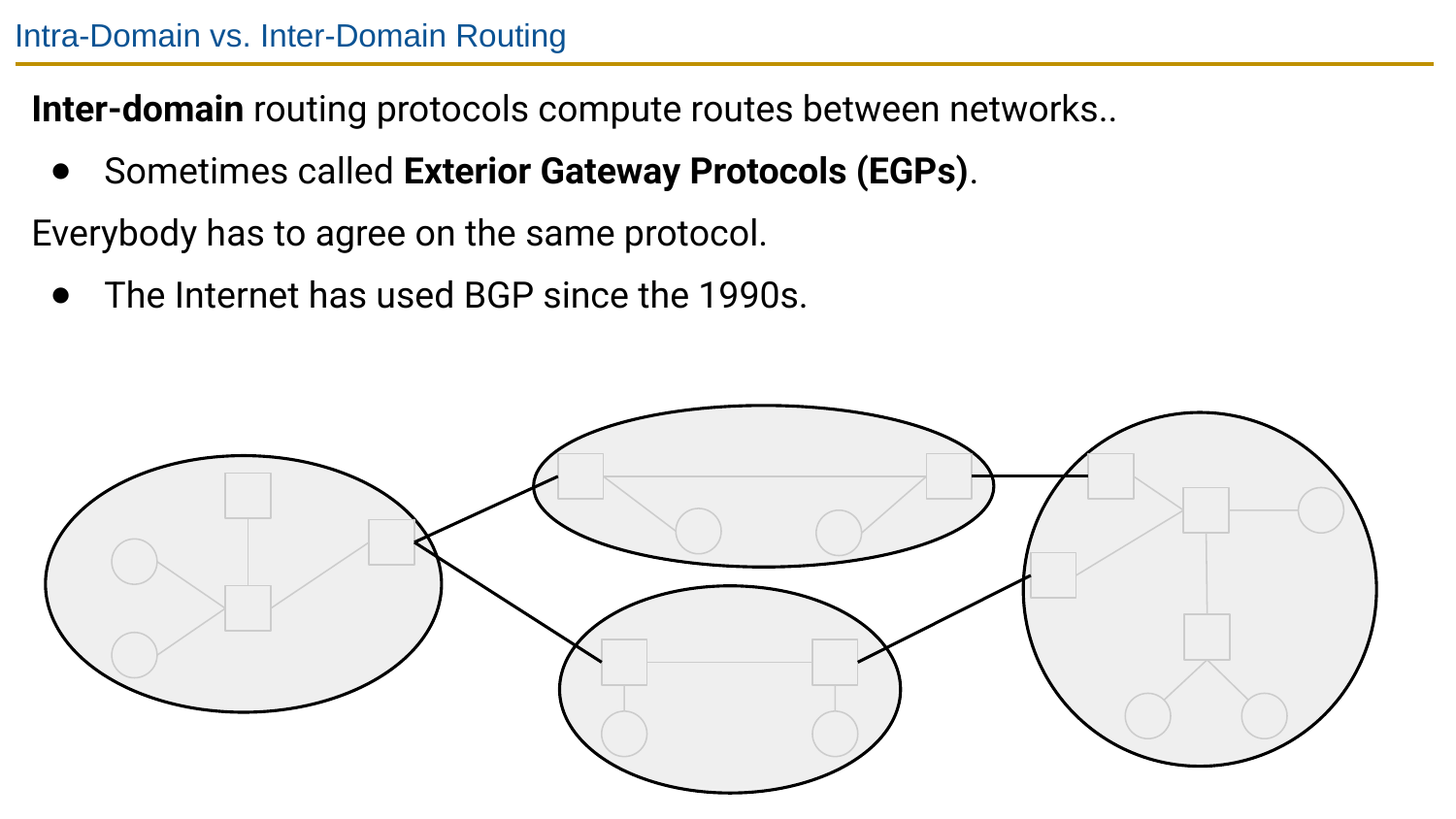

# Intra-Domain vs. Inter-Domain Routing
Inter-domain routing protocols compute routes between networks..
Sometimes called Exterior Gateway Protocols (EGPs).
Everybody has to agree on the same protocol.
The Internet has used BGP since the 1990s.